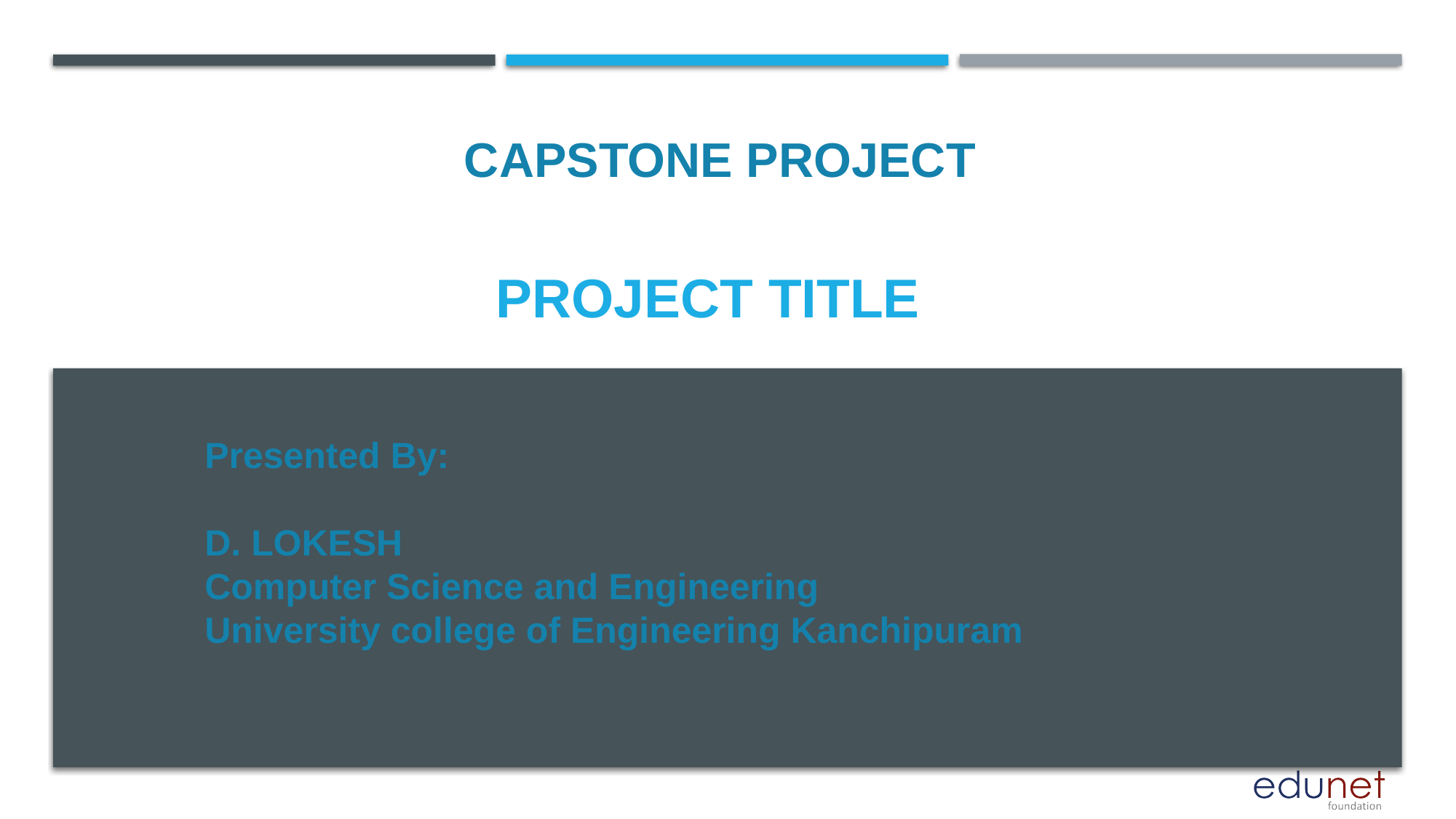

CAPSTONE PROJECT
# PROJECT TITLE
Presented By:

D. LOKESH
Computer Science and Engineering
University college of Engineering Kanchipuram